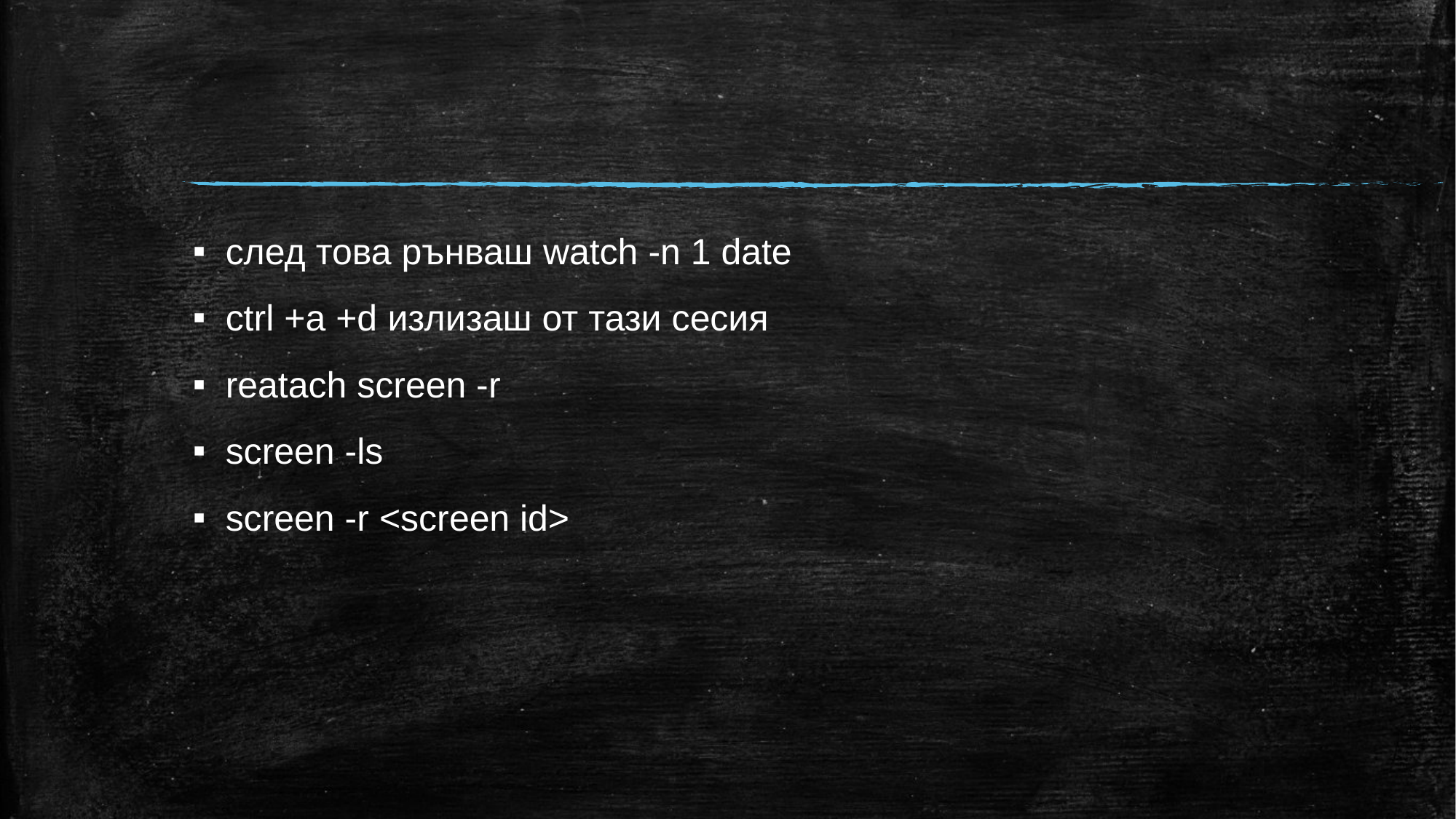

#
след това рънваш watch -n 1 date
ctrl +a +d излизаш от тази сесия
reatach screen -r
screen -ls
screen -r <screen id>